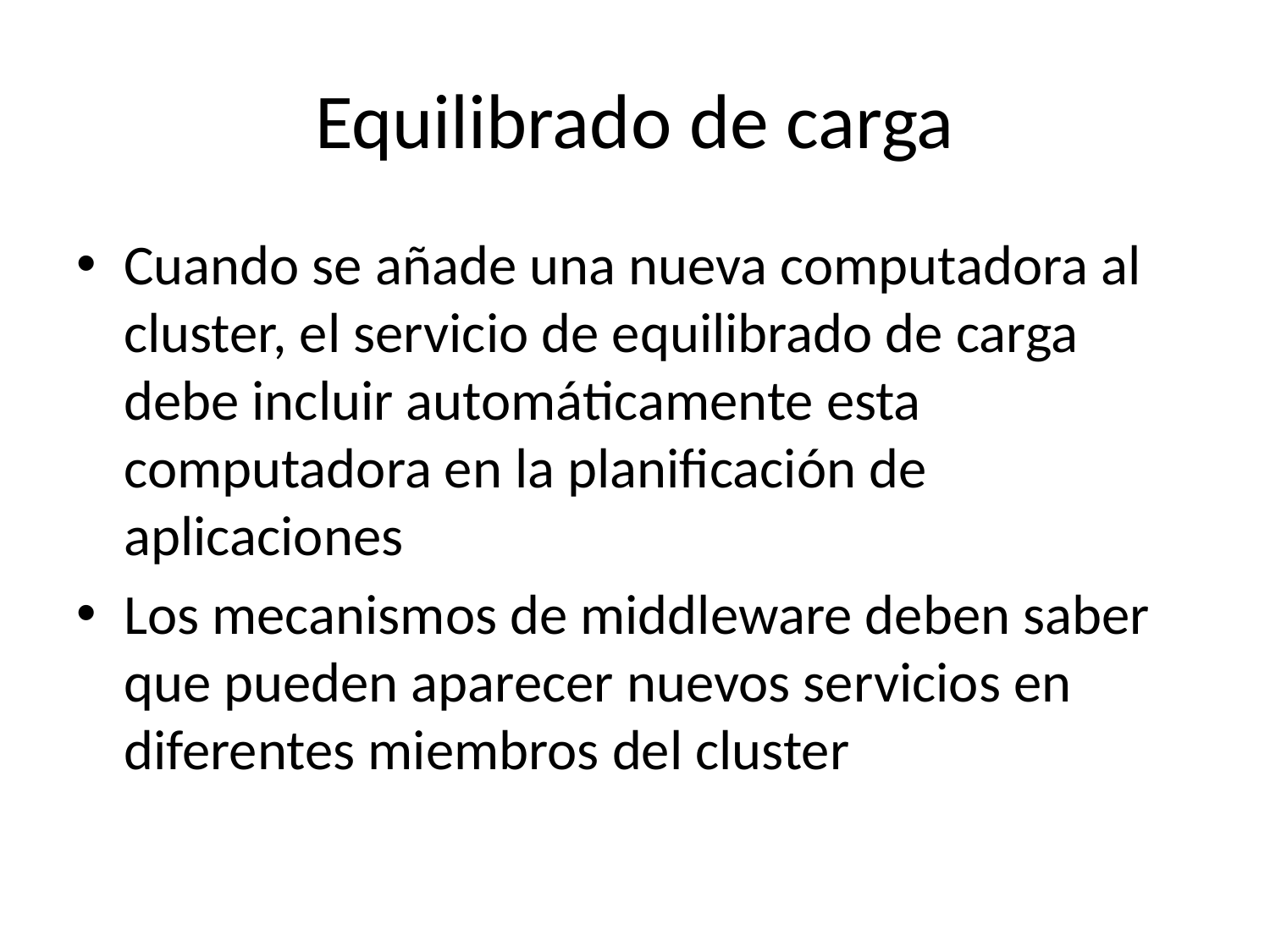

# Equilibrado de carga
Cuando se añade una nueva computadora al cluster, el servicio de equilibrado de carga debe incluir automáticamente esta computadora en la planificación de aplicaciones
Los mecanismos de middleware deben saber que pueden aparecer nuevos servicios en diferentes miembros del cluster